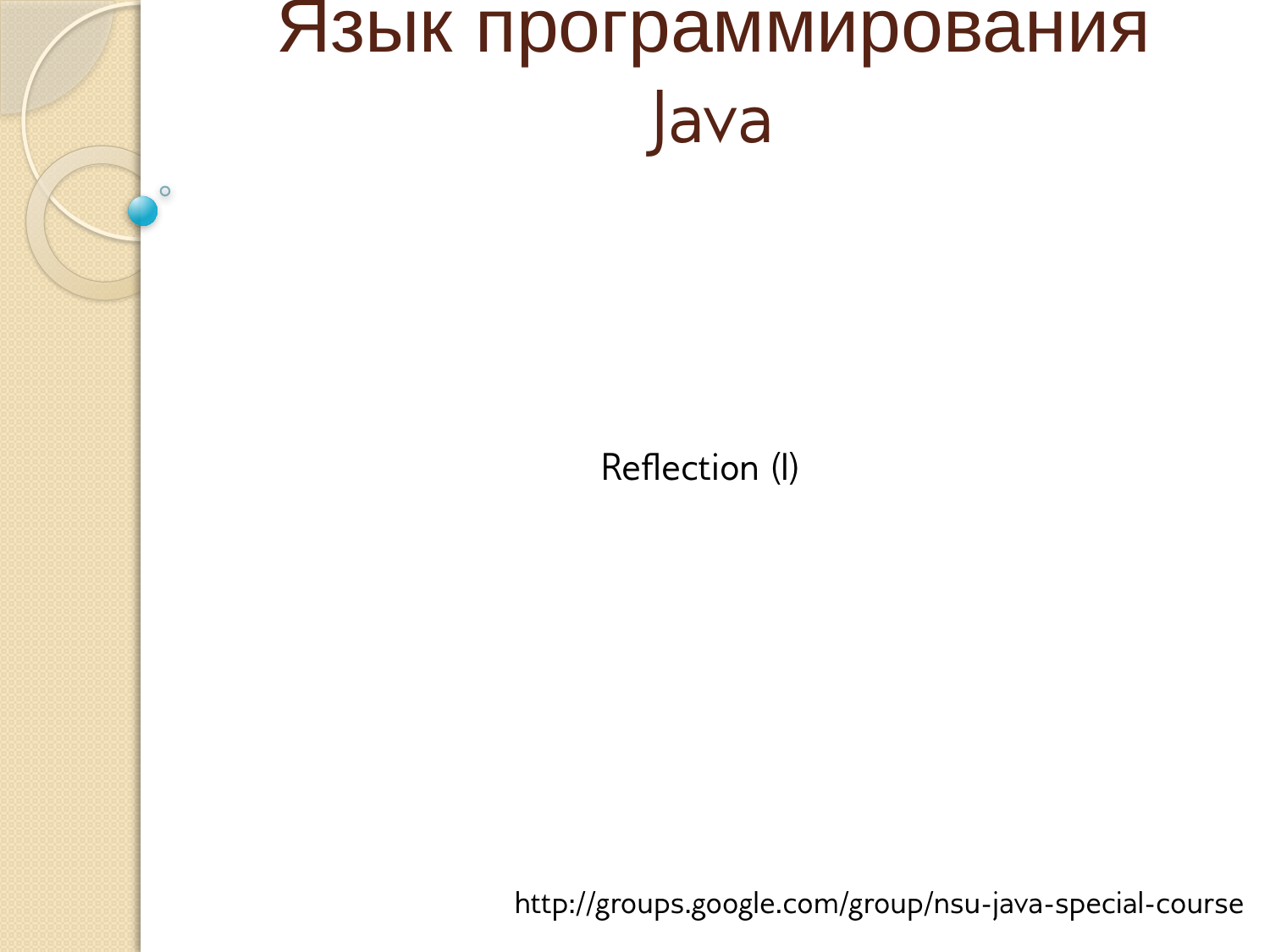

# Язык программирования Java
Reflection (I)
http://groups.google.com/group/nsu-java-special-course